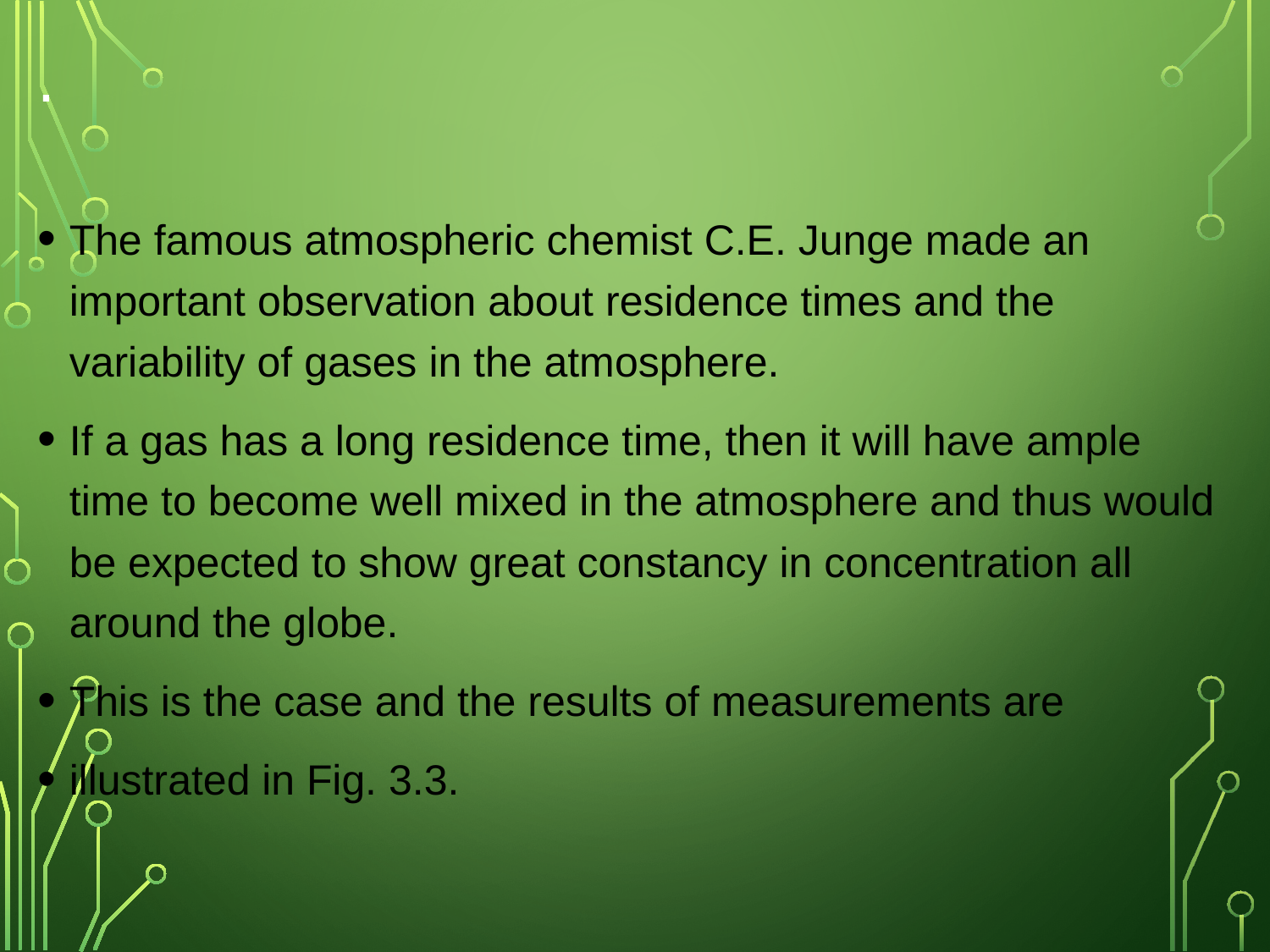

# .
The famous atmospheric chemist C.E. Junge made an important observation about residence times and the variability of gases in the atmosphere.
If a gas has a long residence time, then it will have ample time to become well mixed in the atmosphere and thus would be expected to show great constancy in concentration all around the globe.
This is the case and the results of measurements are
illustrated in Fig. 3.3.